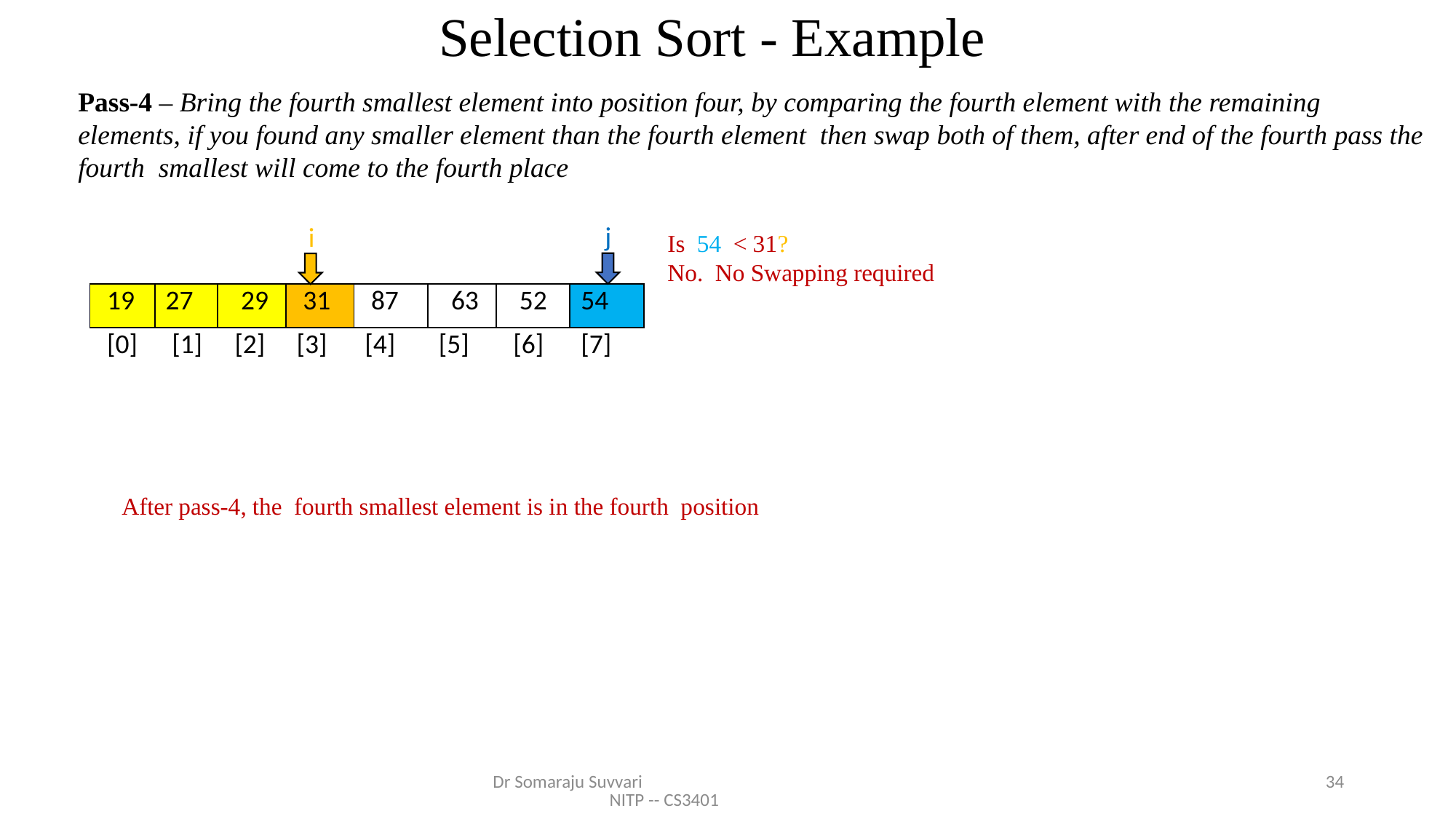

# Selection Sort - Example
Pass-4 – Bring the fourth smallest element into position four, by comparing the fourth element with the remaining elements, if you found any smaller element than the fourth element  then swap both of them, after end of the fourth pass the fourth  smallest will come to the fourth place
j

i

Is  54  < 31?
No.  No Swapping required
| 19 | 27 | 29 | 31 | 87 | 63 | 52 | 54 |
| --- | --- | --- | --- | --- | --- | --- | --- |
| [0] | [1] | [2] | [3] | [4] | [5] | [6] | [7] |
After pass-4, the  fourth smallest element is in the fourth  position
Dr Somaraju Suvvari                                                                                                        NITP -- CS3401
34